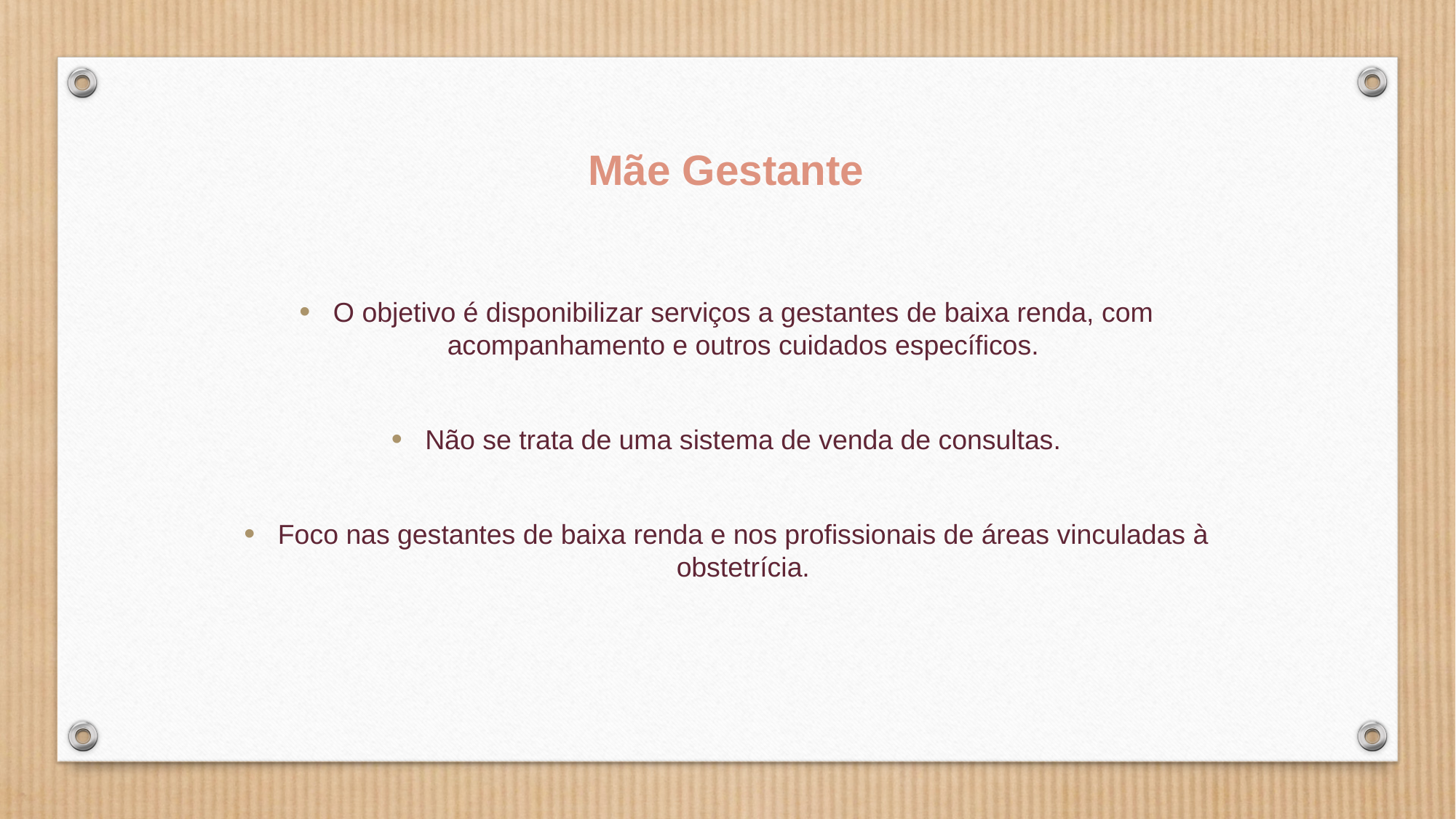

Mãe Gestante
O objetivo é disponibilizar serviços a gestantes de baixa renda, com acompanhamento e outros cuidados específicos.

Não se trata de uma sistema de venda de consultas.

Foco nas gestantes de baixa renda e nos profissionais de áreas vinculadas à obstetrícia.